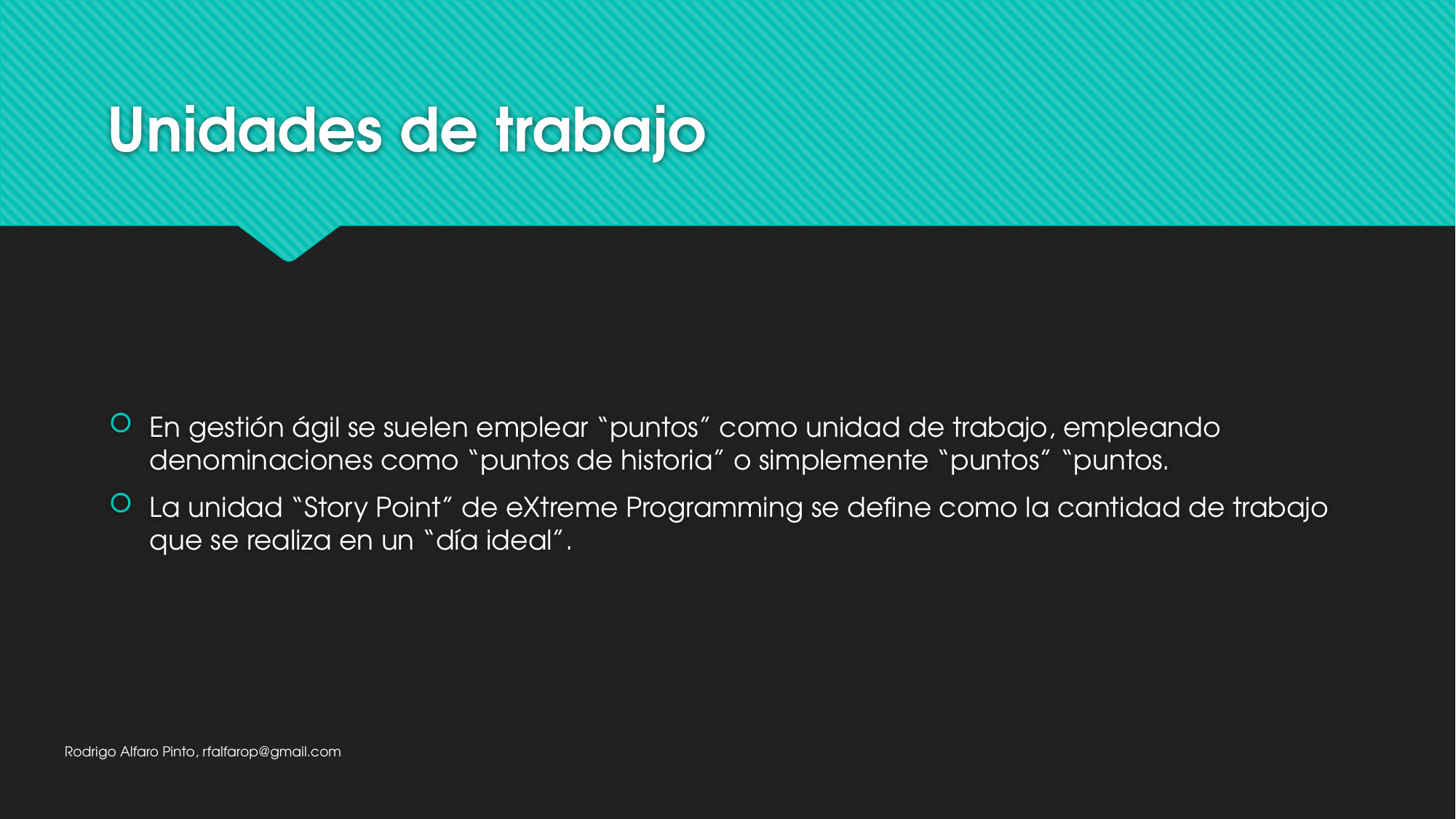

# Unidades de trabajo
En gestión ágil se suelen emplear “puntos” como unidad de trabajo, empleando denominaciones como “puntos de historia” o simplemente “puntos” “puntos.
La unidad “Story Point” de eXtreme Programming se define como la cantidad de trabajo que se realiza en un “día ideal”.
Rodrigo Alfaro Pinto, rfalfarop@gmail.com